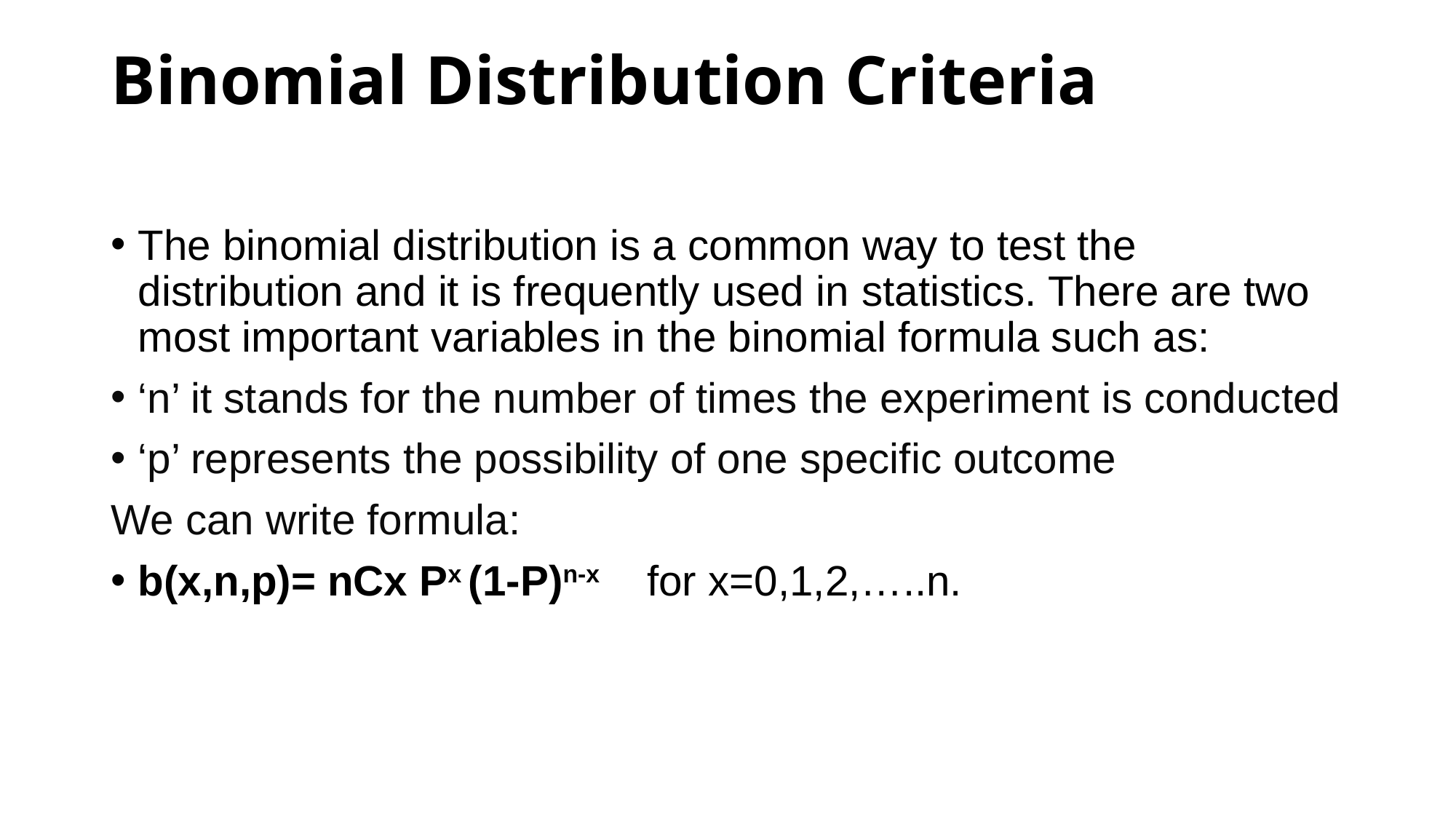

# Binomial Distribution Criteria
The binomial distribution is a common way to test the distribution and it is frequently used in statistics. There are two most important variables in the binomial formula such as:
‘n’ it stands for the number of times the experiment is conducted
‘p’ represents the possibility of one specific outcome
We can write formula:
b(x,n,p)= nCx Px (1-P)n-x    for x=0,1,2,…..n.